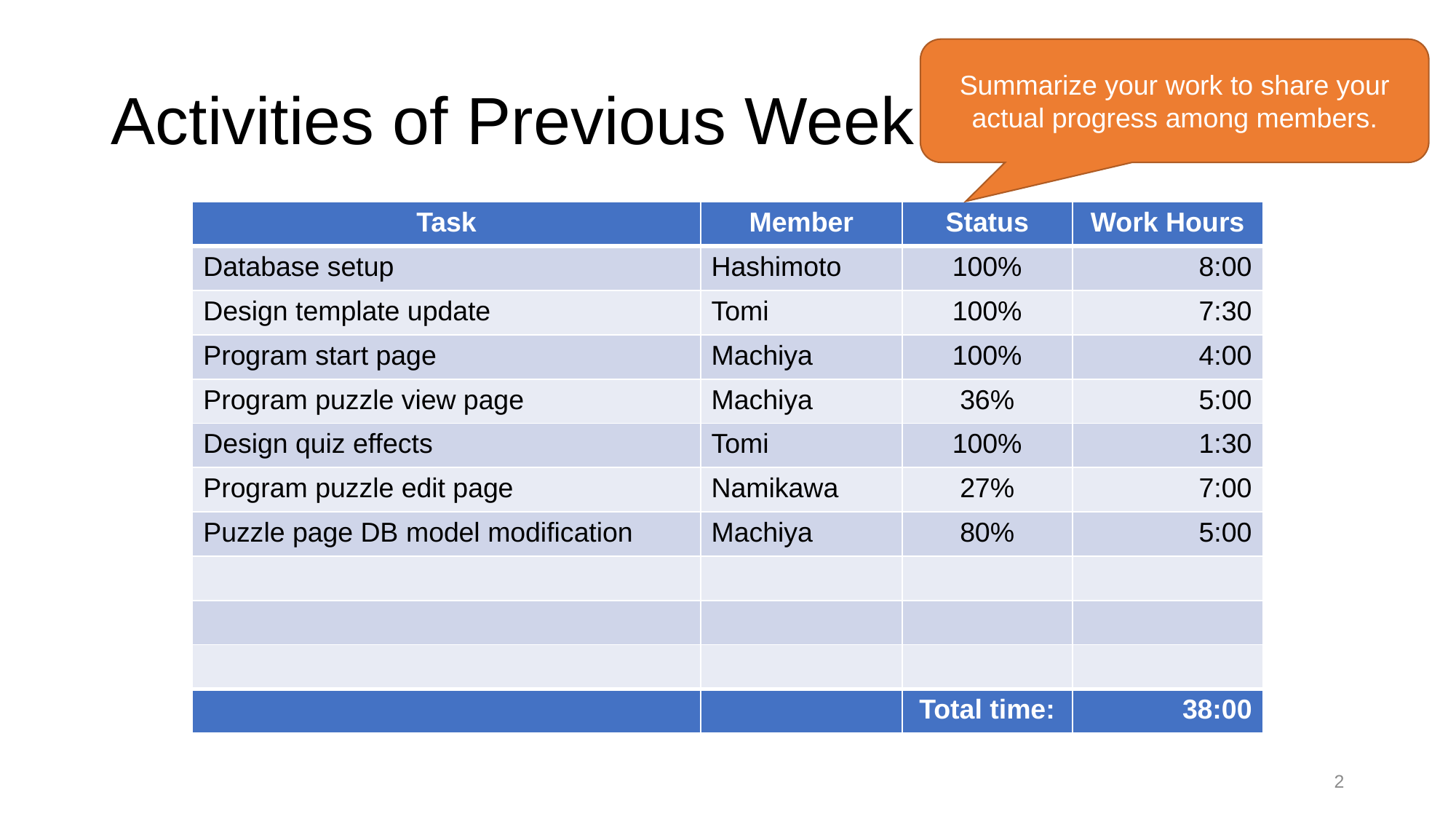

Summarize your work to share your actual progress among members.
# Activities of Previous Week
| Task | Member | Status | Work Hours |
| --- | --- | --- | --- |
| Database setup | Hashimoto | 100% | 8:00 |
| Design template update | Tomi | 100% | 7:30 |
| Program start page | Machiya | 100% | 4:00 |
| Program puzzle view page | Machiya | 36% | 5:00 |
| Design quiz effects | Tomi | 100% | 1:30 |
| Program puzzle edit page | Namikawa | 27% | 7:00 |
| Puzzle page DB model modification | Machiya | 80% | 5:00 |
|  |  |  |  |
|  |  |  |  |
|  |  |  |  |
|  |  | Total time: | 38:00 |
2